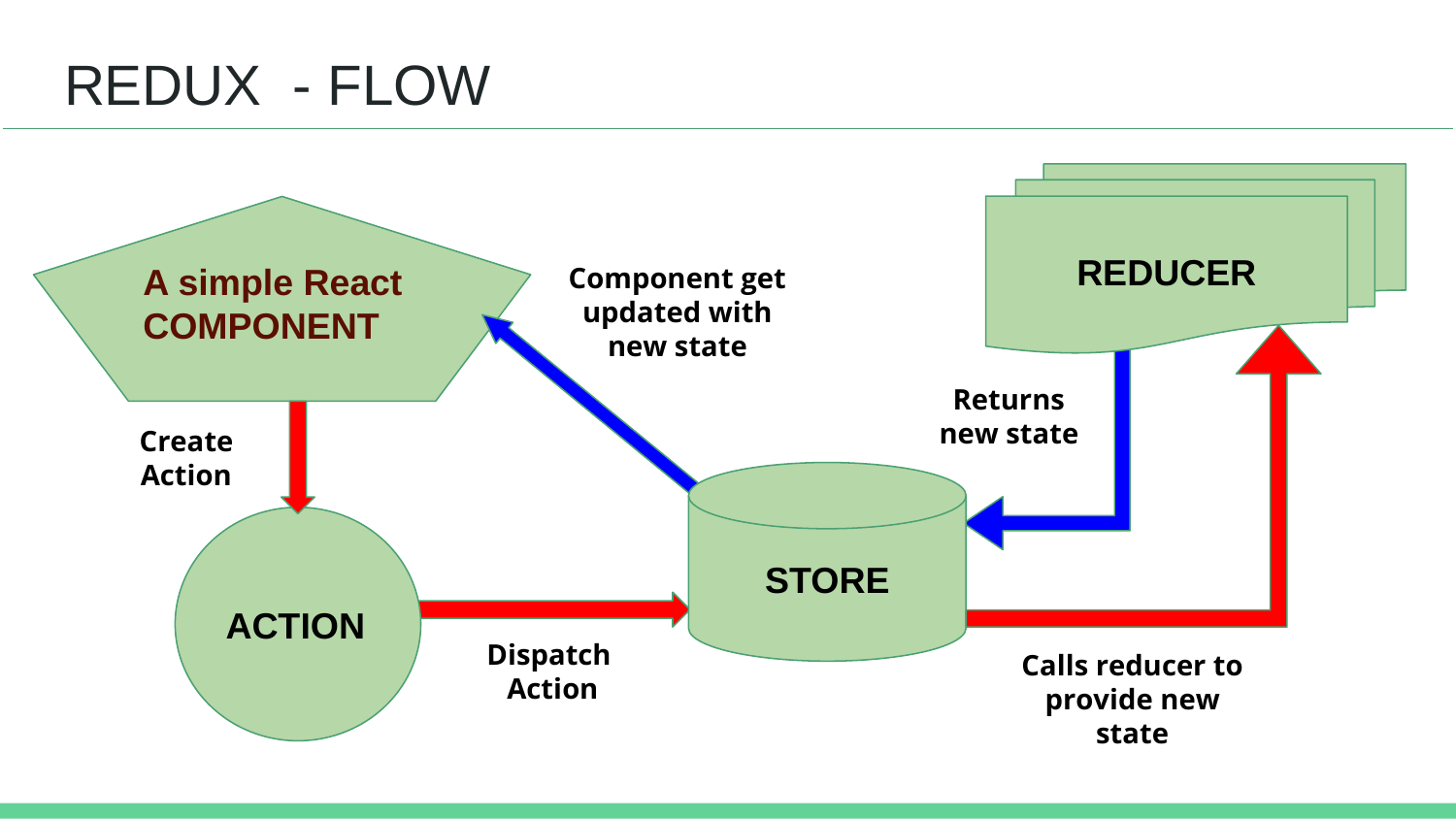

# REDUX  - FLOW
REDUCER
A simple React COMPONENT
Component get updated with new state

Calls reducer to provide new state

Returns new state

Create Action
STORE
ACTION

Dispatch  Action